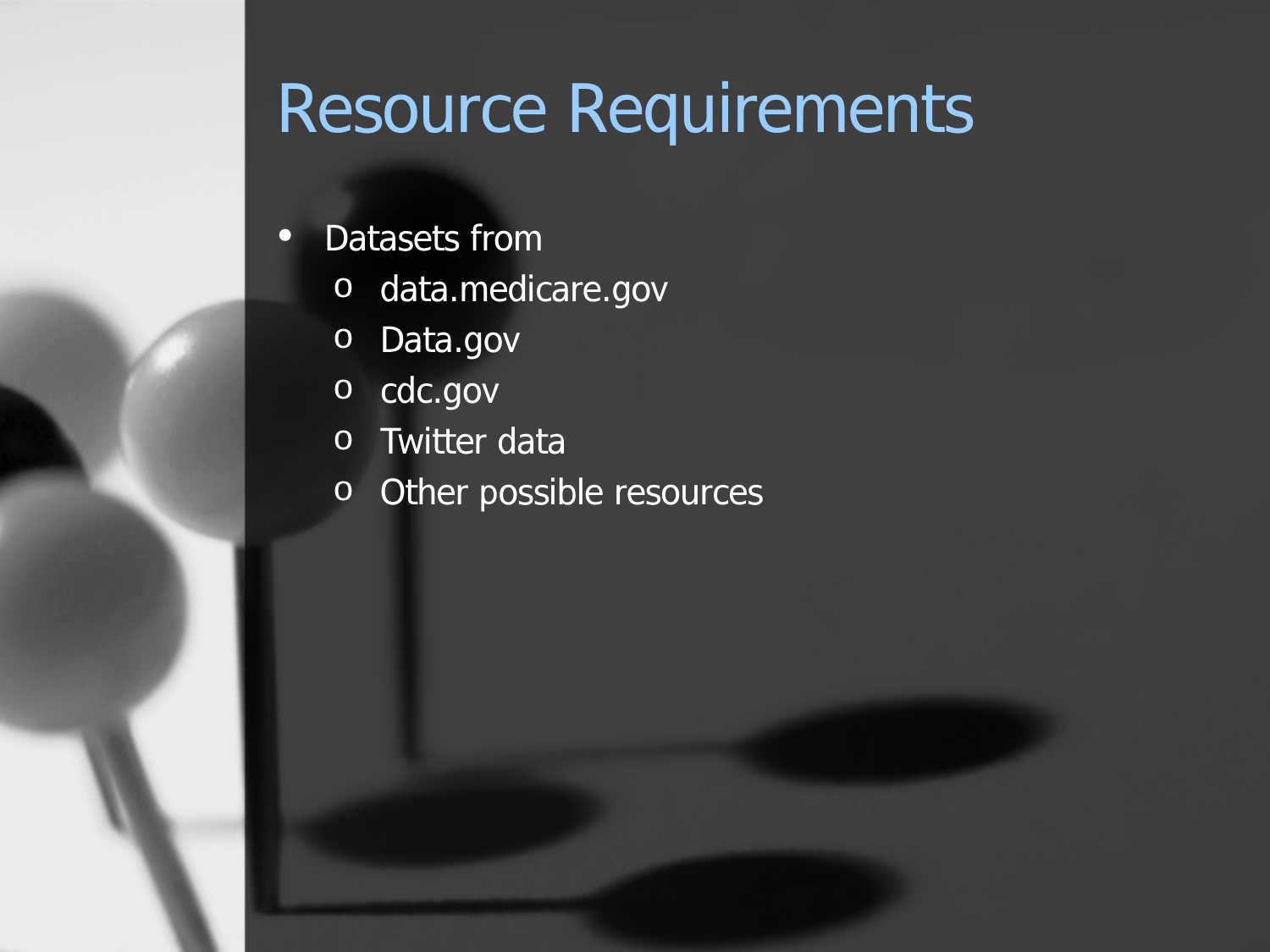

# Resource Requirements
Datasets from
data.medicare.gov
Data.gov
cdc.gov
Twitter data
Other possible resources